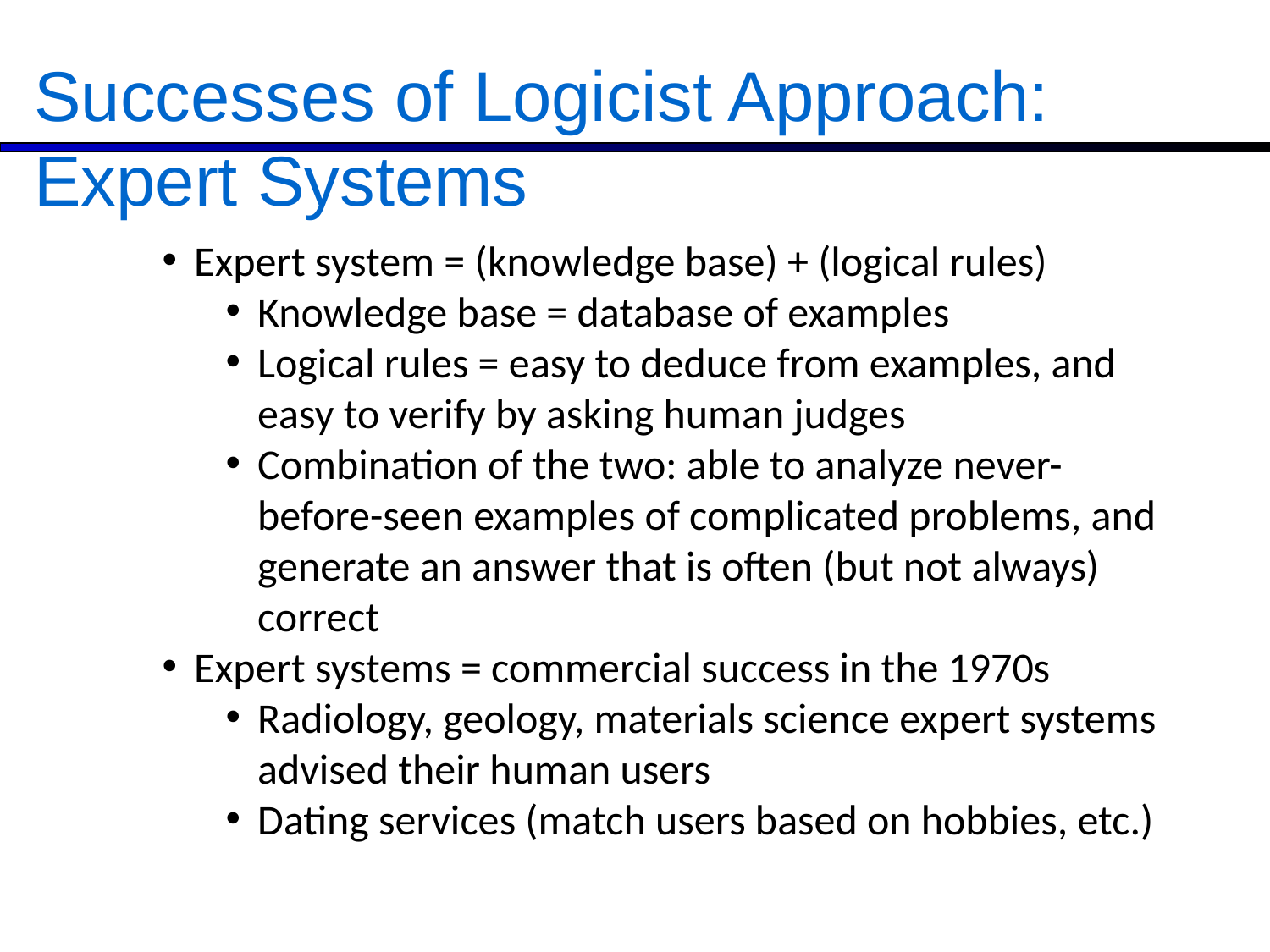

Successes of Logicist Approach: Expert Systems
Expert system = (knowledge base) + (logical rules)
Knowledge base = database of examples
Logical rules = easy to deduce from examples, and easy to verify by asking human judges
Combination of the two: able to analyze never-before-seen examples of complicated problems, and generate an answer that is often (but not always) correct
Expert systems = commercial success in the 1970s
Radiology, geology, materials science expert systems advised their human users
Dating services (match users based on hobbies, etc.)